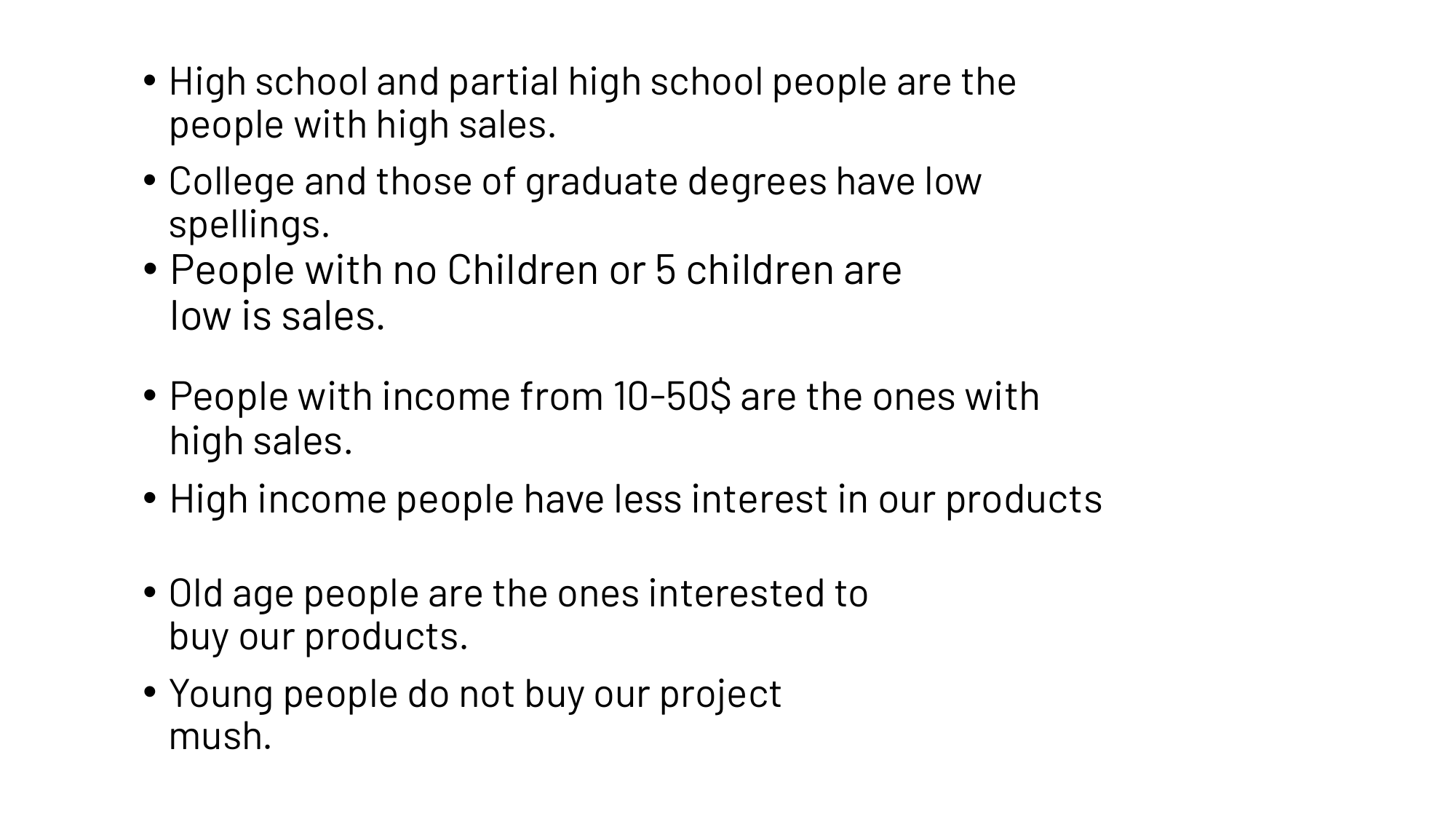

High school and partial high school people are the people with high sales.
College and those of graduate degrees have low spellings.
People with no Children or 5 children are low is sales.
People with income from 10-50$ are the ones with high sales.
High income people have less interest in our products
Old age people are the ones interested to buy our products.
Young people do not buy our project mush.